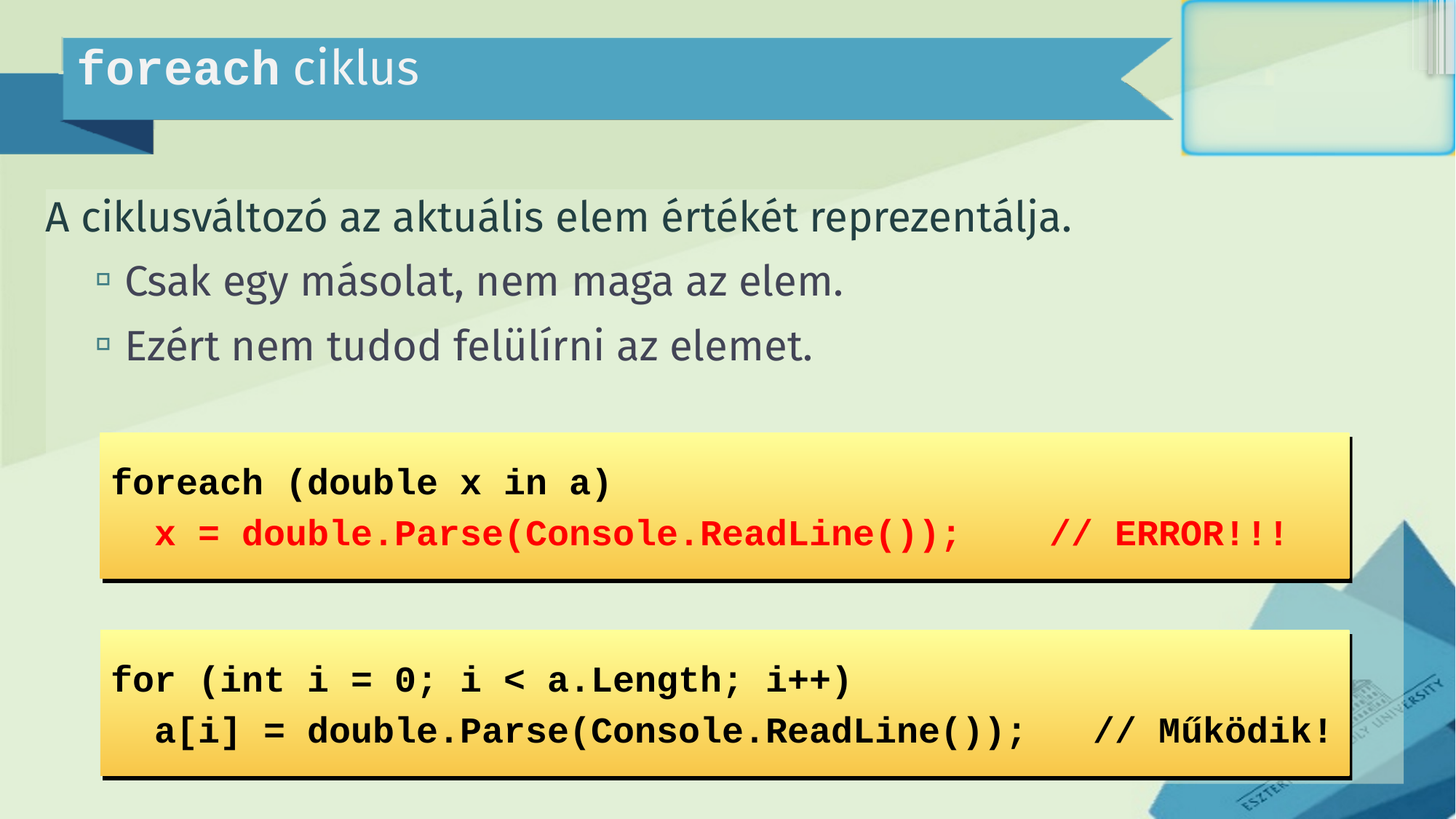

# foreach ciklus
A ciklusváltozó az aktuális elem értékét reprezentálja.
Csak egy másolat, nem maga az elem.
Ezért nem tudod felülírni az elemet.
foreach (double x in a)
  x = double.Parse(Console.ReadLine());    // ERROR!!!
for (int i = 0; i < a.Length; i++)
  a[i] = double.Parse(Console.ReadLine());   // Működik!